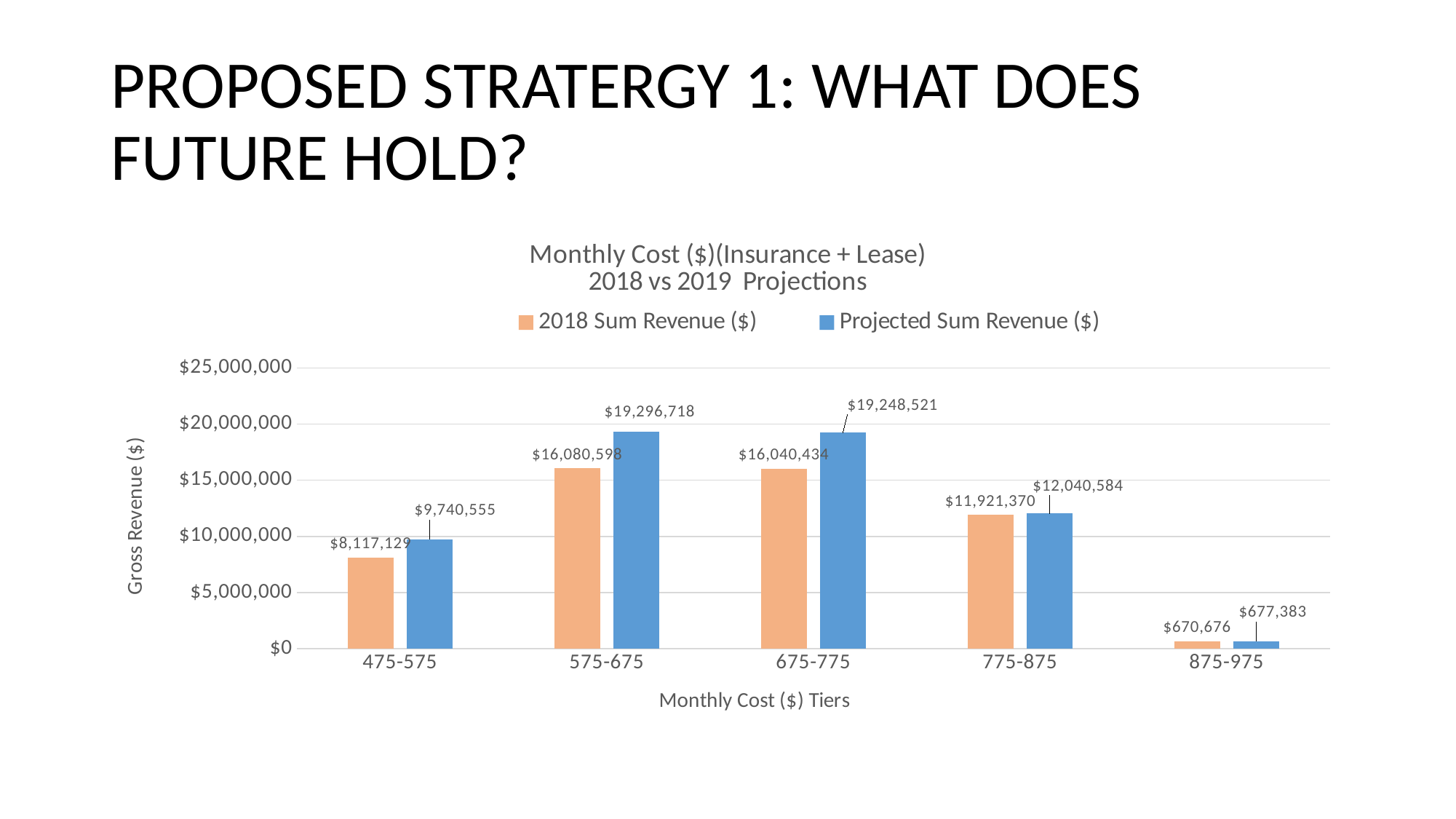

# PROPOSED STRATERGY 1: WHAT DOES FUTURE HOLD?

### Chart: Monthly Cost ($)(Insurance + Lease)
2018 vs 2019  Projections

| Category | 2018 Sum Revenue ($) | Projected Sum Revenue ($) |
|---|---|---|
| 475-575 | 8117129.0 | 9740554.8 |
| 575-675 | 16080598.0 | 19296717.6 |
| 675-775 | 16040434.0 | 19248520.8 |
| 775-875 | 11921370.0 | 12040583.7 |
| 875-975 | 670676.0 | 677382.76 |